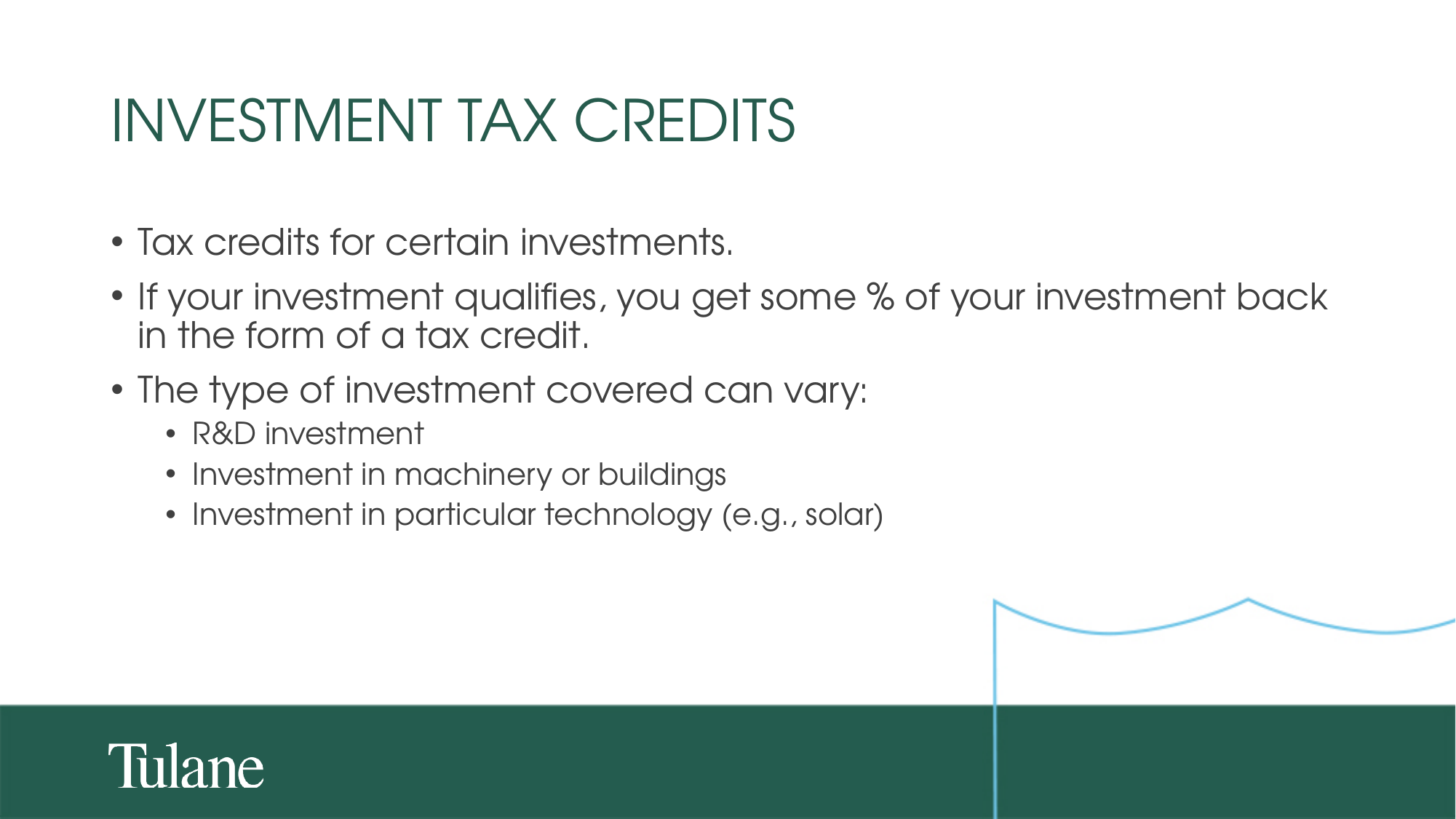

# Investment tax credits
Tax credits for certain investments.
If your investment qualifies, you get some % of your investment back in the form of a tax credit.
The type of investment covered can vary:
R&D investment
Investment in machinery or buildings
Investment in particular technology (e.g., solar)